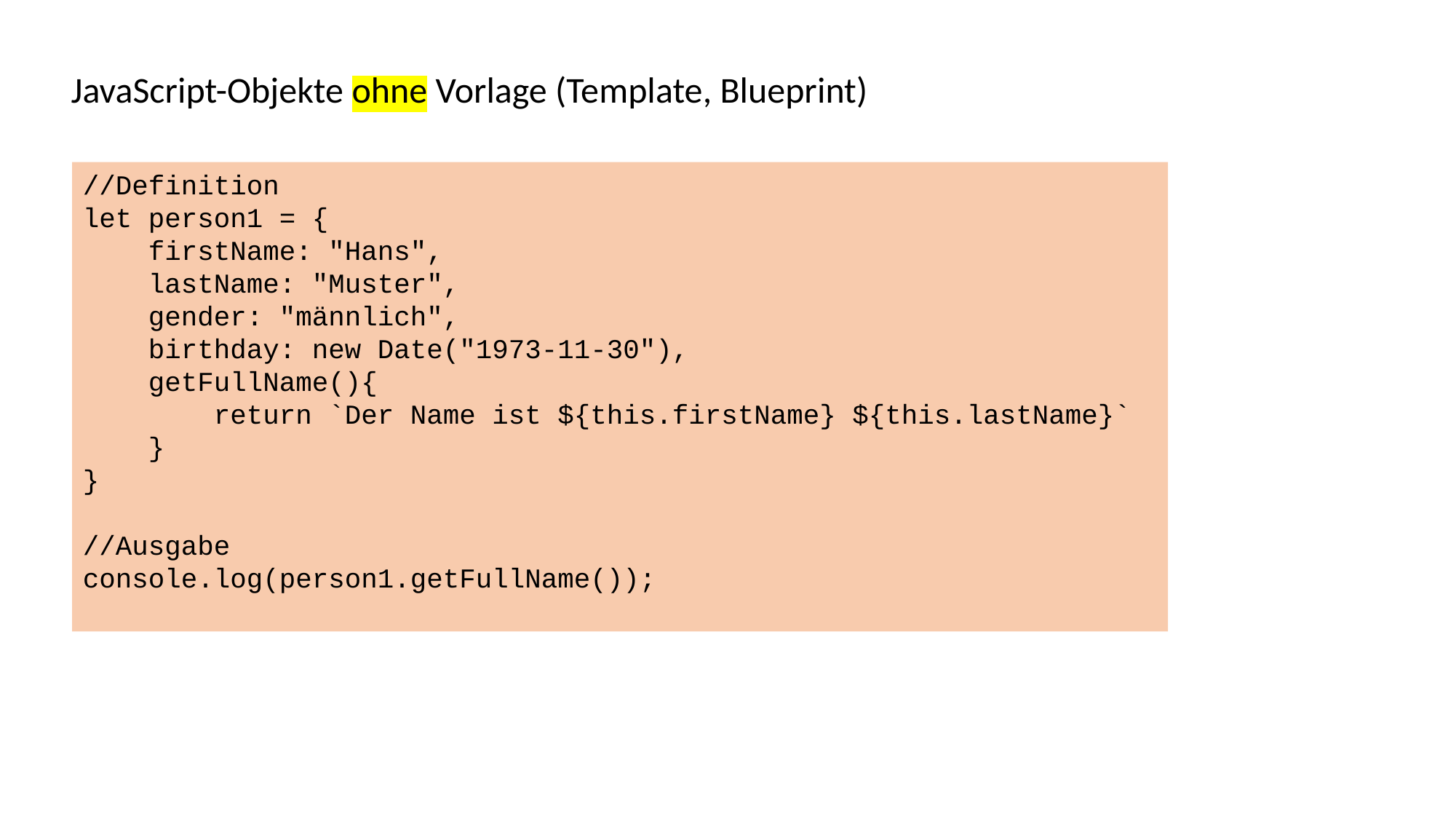

JavaScript-Objekte ohne Vorlage (Template, Blueprint)
//Definition
let person1 = {
    firstName: "Hans",
    lastName: "Muster",
    gender: "männlich",
    birthday: new Date("1973-11-30"),
    getFullName(){
        return `Der Name ist ${this.firstName} ${this.lastName}`
    }
}

//Ausgabe
console.log(person1.getFullName());